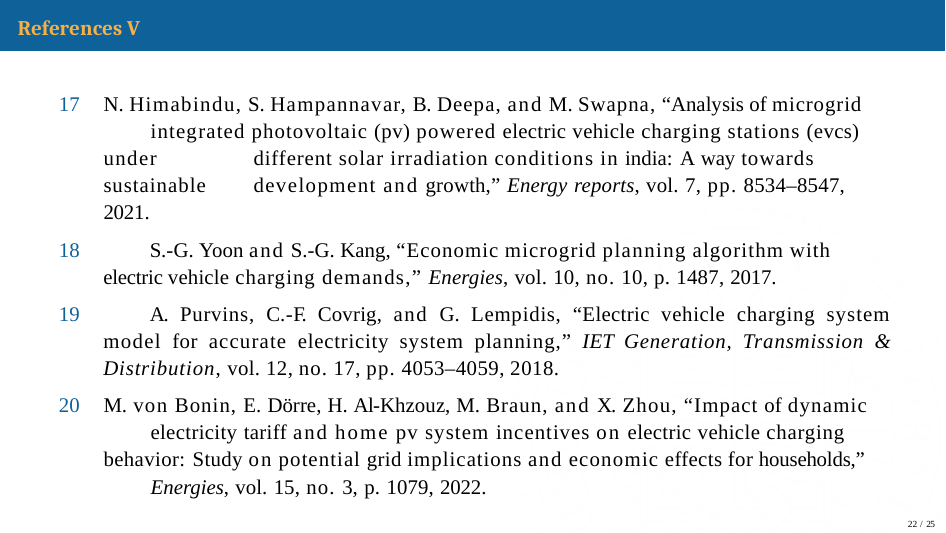

# References V
N. Himabindu, S. Hampannavar, B. Deepa, and M. Swapna, “Analysis of microgrid 	integrated photovoltaic (pv) powered electric vehicle charging stations (evcs) under 	different solar irradiation conditions in india: A way towards sustainable 	development and growth,” Energy reports, vol. 7, pp. 8534–8547, 2021.
	S.-G. Yoon and S.-G. Kang, “Economic microgrid planning algorithm with electric vehicle charging demands,” Energies, vol. 10, no. 10, p. 1487, 2017.
	A. Purvins, C.-F. Covrig, and G. Lempidis, “Electric vehicle charging system model for accurate electricity system planning,” IET Generation, Transmission & Distribution, vol. 12, no. 17, pp. 4053–4059, 2018.
M. von Bonin, E. Dörre, H. Al-Khzouz, M. Braun, and X. Zhou, “Impact of dynamic 	electricity tariff and home pv system incentives on electric vehicle charging 	behavior: Study on potential grid implications and economic effects for households,” 	Energies, vol. 15, no. 3, p. 1079, 2022.
22 / 25